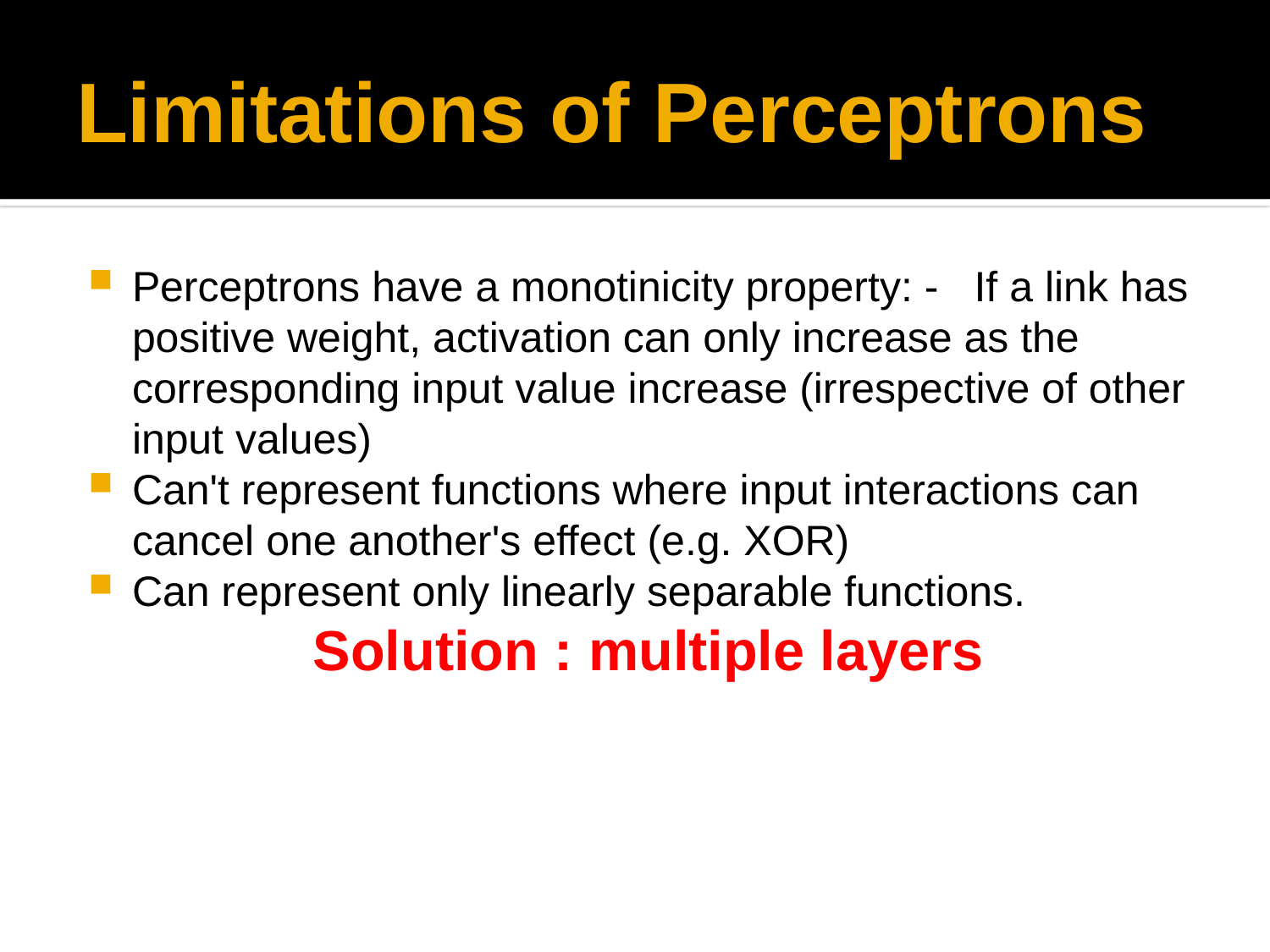

# Limitations of Perceptrons
Perceptrons have a monotinicity property: -   If a link has positive weight, activation can only increase as the corresponding input value increase (irrespective of other input values)
Can't represent functions where input interactions can cancel one another's effect (e.g. XOR)
Can represent only linearly separable functions.
 Solution : multiple layers